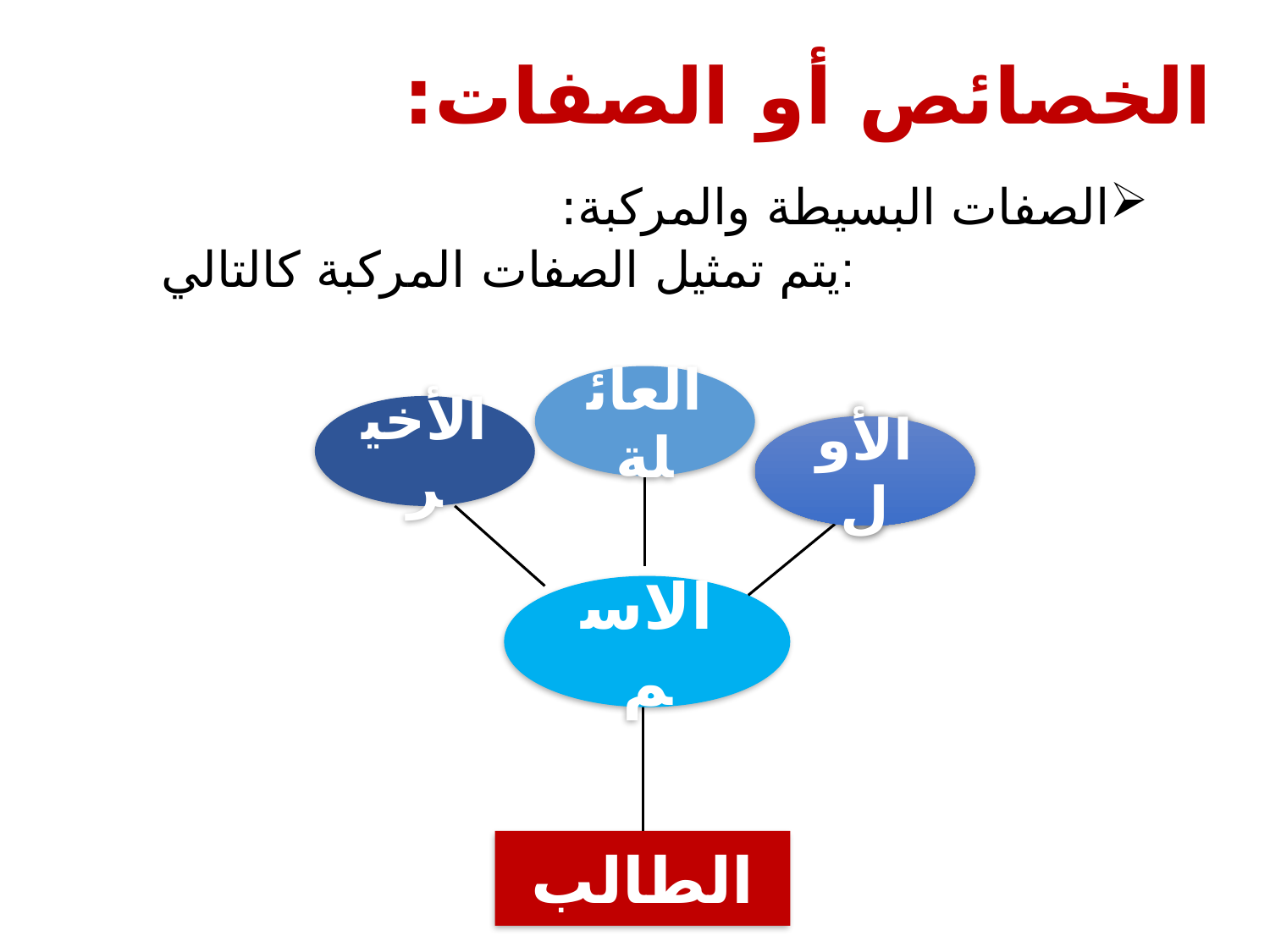

# الخصائص أو الصفات:
الصفات البسيطة والمركبة:
يتم تمثيل الصفات المركبة كالتالي:
العائلة
الأخير
الأول
الاسم
الطالب